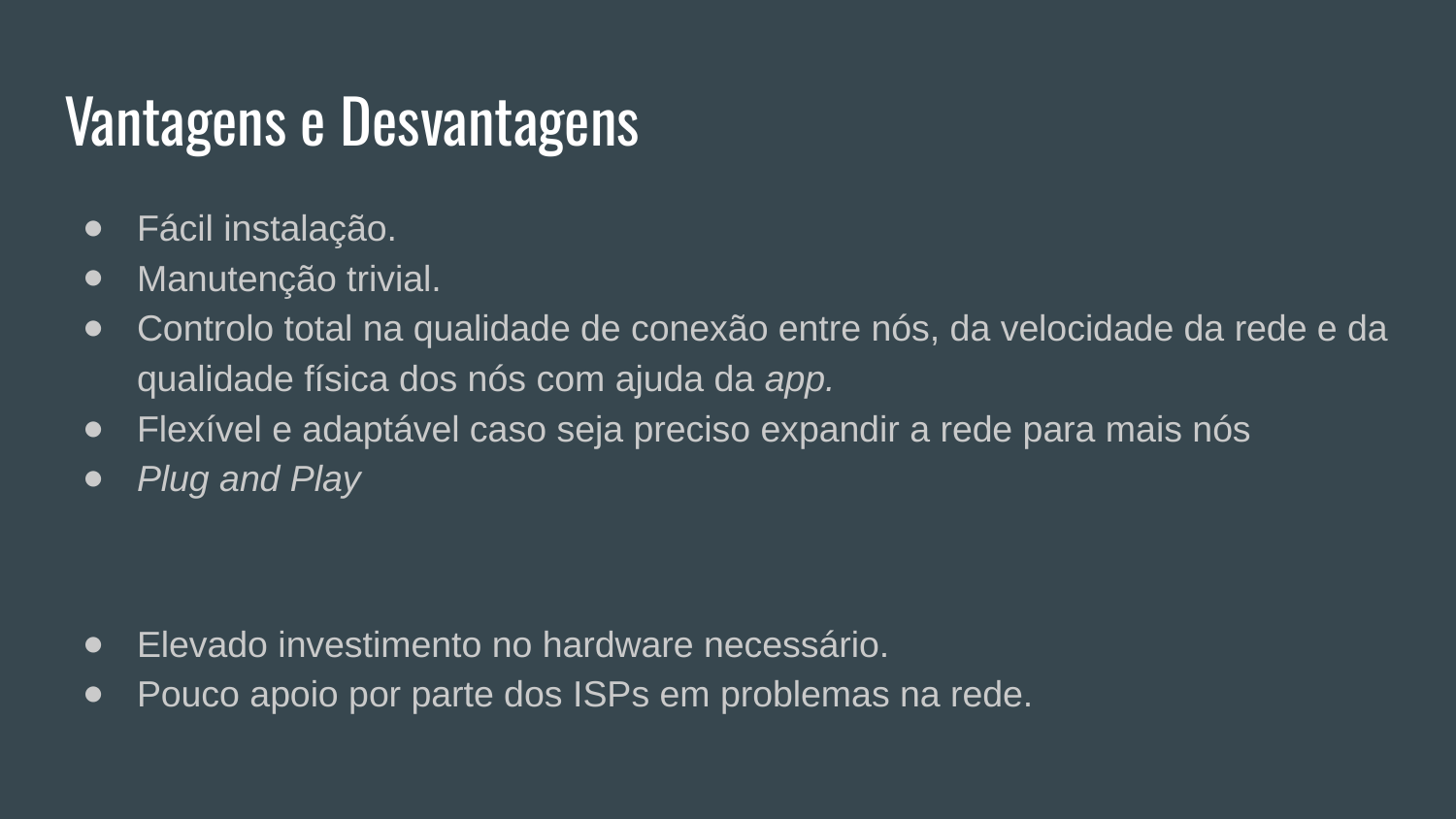

# Vantagens e Desvantagens
Fácil instalação.
Manutenção trivial.
Controlo total na qualidade de conexão entre nós, da velocidade da rede e da qualidade física dos nós com ajuda da app.
Flexível e adaptável caso seja preciso expandir a rede para mais nós
Plug and Play

Elevado investimento no hardware necessário.
Pouco apoio por parte dos ISPs em problemas na rede.